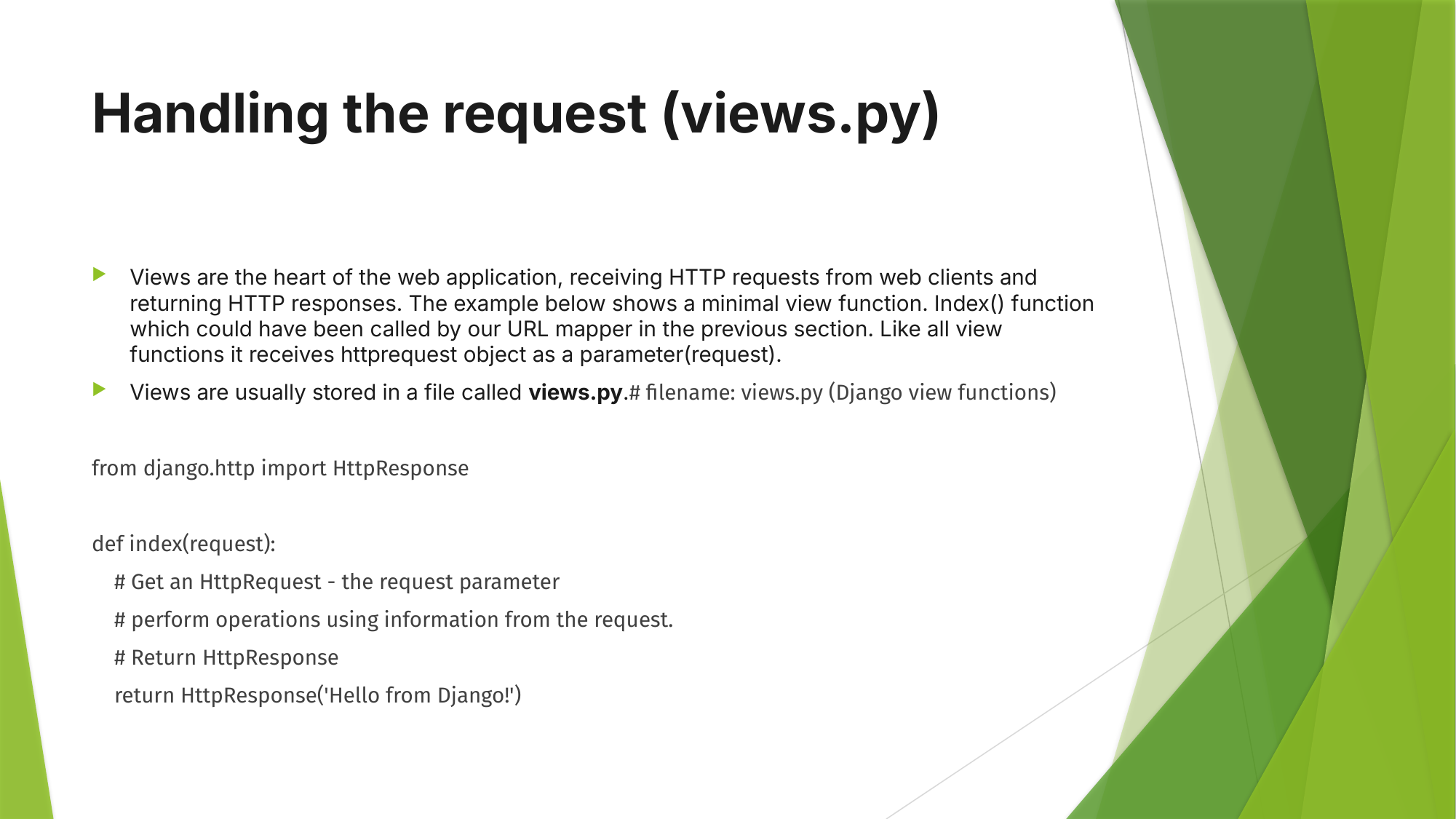

# Handling the request (views.py)
Views are the heart of the web application, receiving HTTP requests from web clients and returning HTTP responses. The example below shows a minimal view function. Index() function which could have been called by our URL mapper in the previous section. Like all view functions it receives httprequest object as a parameter(request).
Views are usually stored in a file called views.py.# filename: views.py (Django view functions)

from django.http import HttpResponse

def index(request):
    # Get an HttpRequest - the request parameter
    # perform operations using information from the request.
    # Return HttpResponse
    return HttpResponse('Hello from Django!')